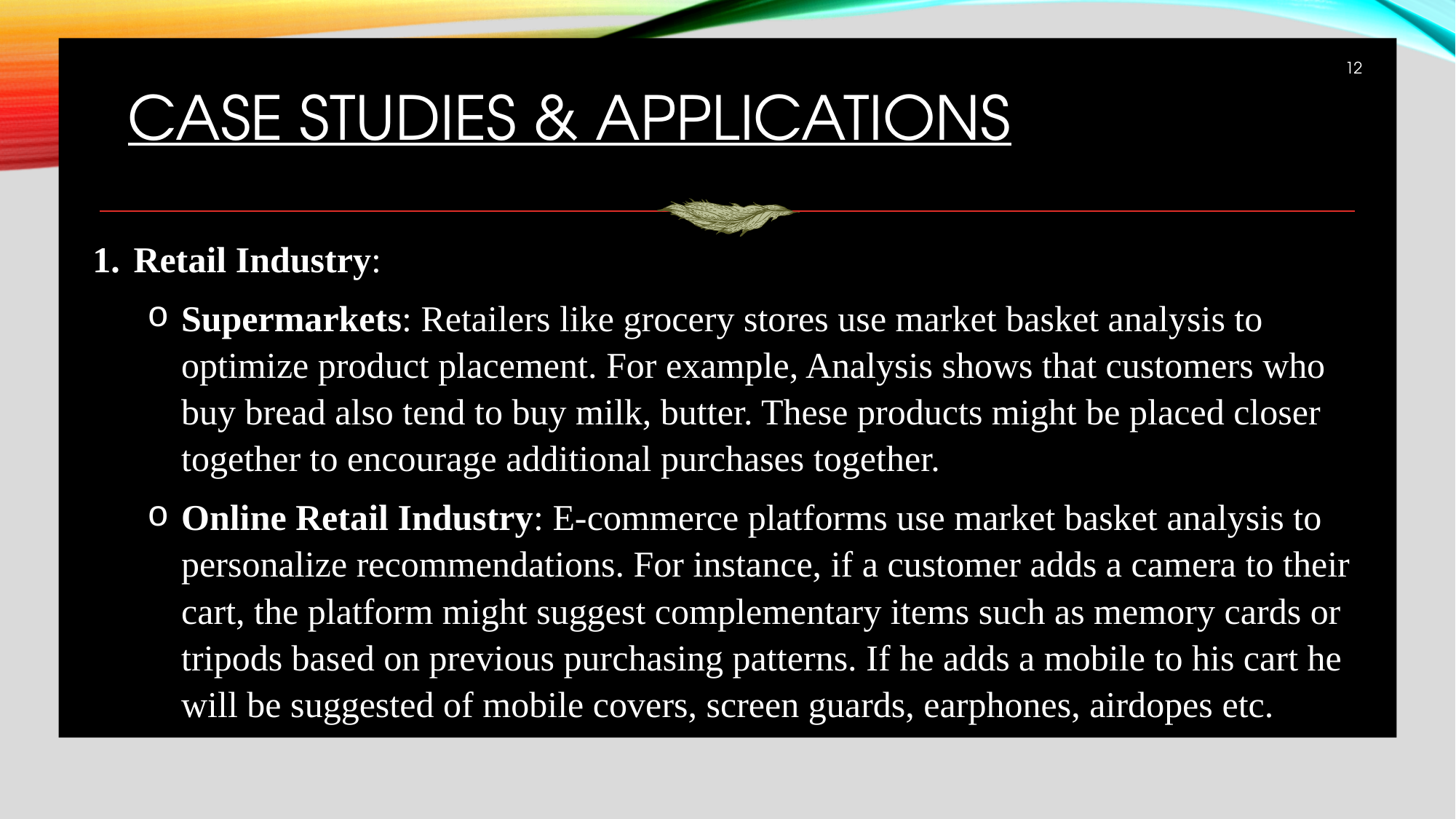

12
# CASE STUDIES & APPLICATIONS
Retail Industry:
Supermarkets: Retailers like grocery stores use market basket analysis to optimize product placement. For example, Analysis shows that customers who buy bread also tend to buy milk, butter. These products might be placed closer together to encourage additional purchases together.
Online Retail Industry: E-commerce platforms use market basket analysis to personalize recommendations. For instance, if a customer adds a camera to their cart, the platform might suggest complementary items such as memory cards or tripods based on previous purchasing patterns. If he adds a mobile to his cart he will be suggested of mobile covers, screen guards, earphones, airdopes etc.